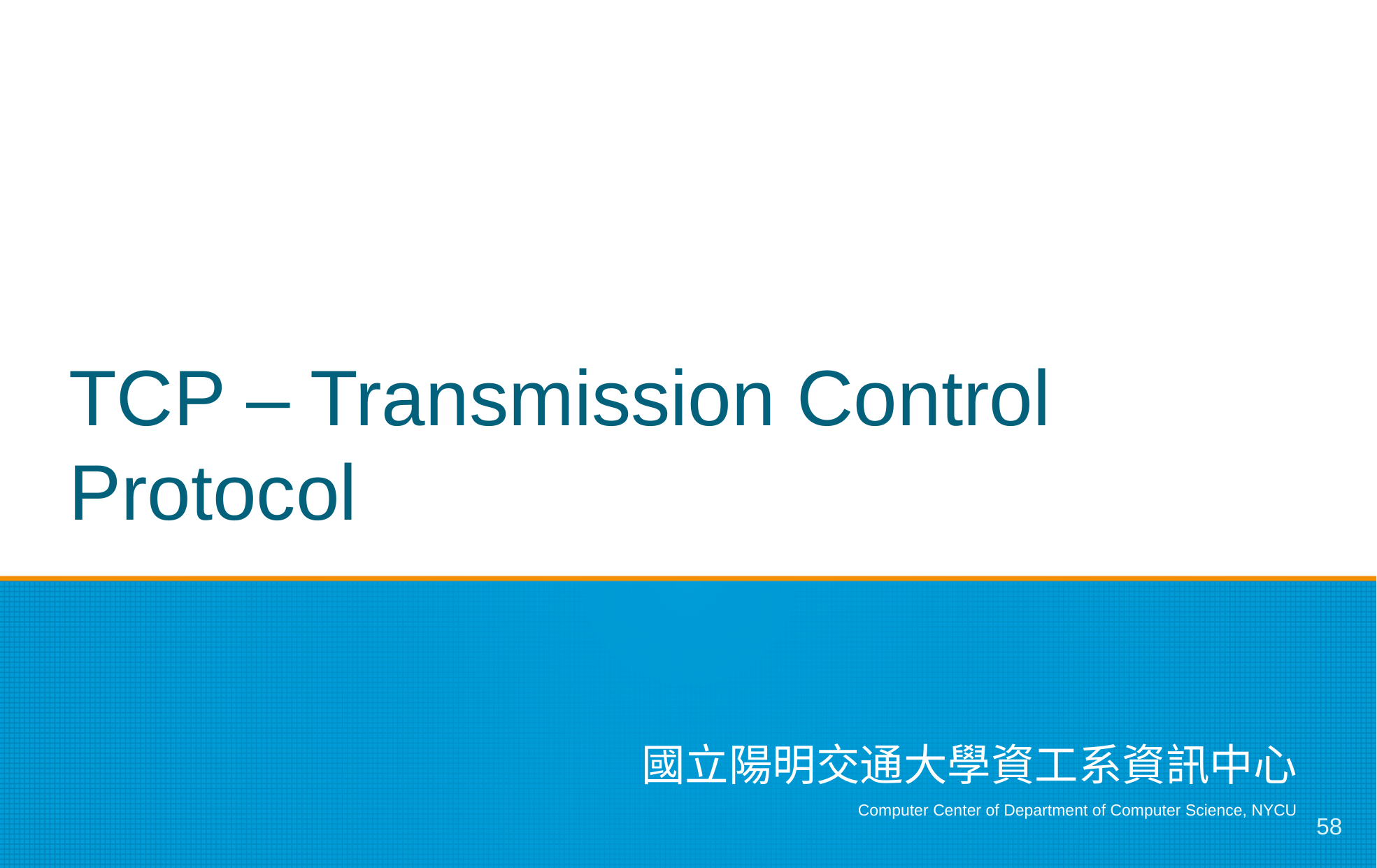

# TCP – Transmission Control Protocol

58